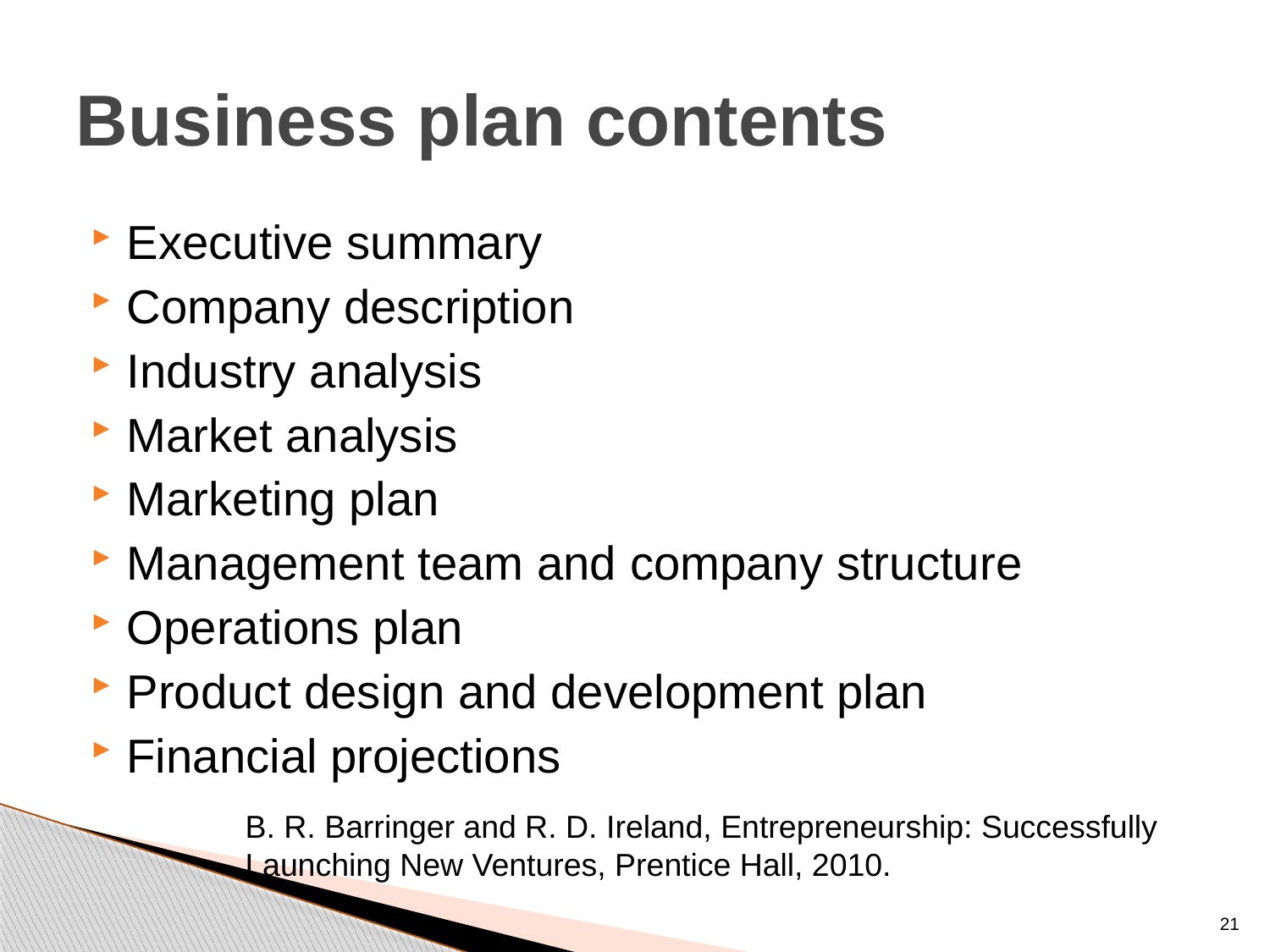

# Business plan contents
Executive summary
Company description
Industry analysis
Market analysis
Marketing plan
Management team and company structure
Operations plan
Product design and development plan
Financial projections
B. R. Barringer and R. D. Ireland, Entrepreneurship: Successfully Launching New Ventures, Prentice Hall, 2010.
21